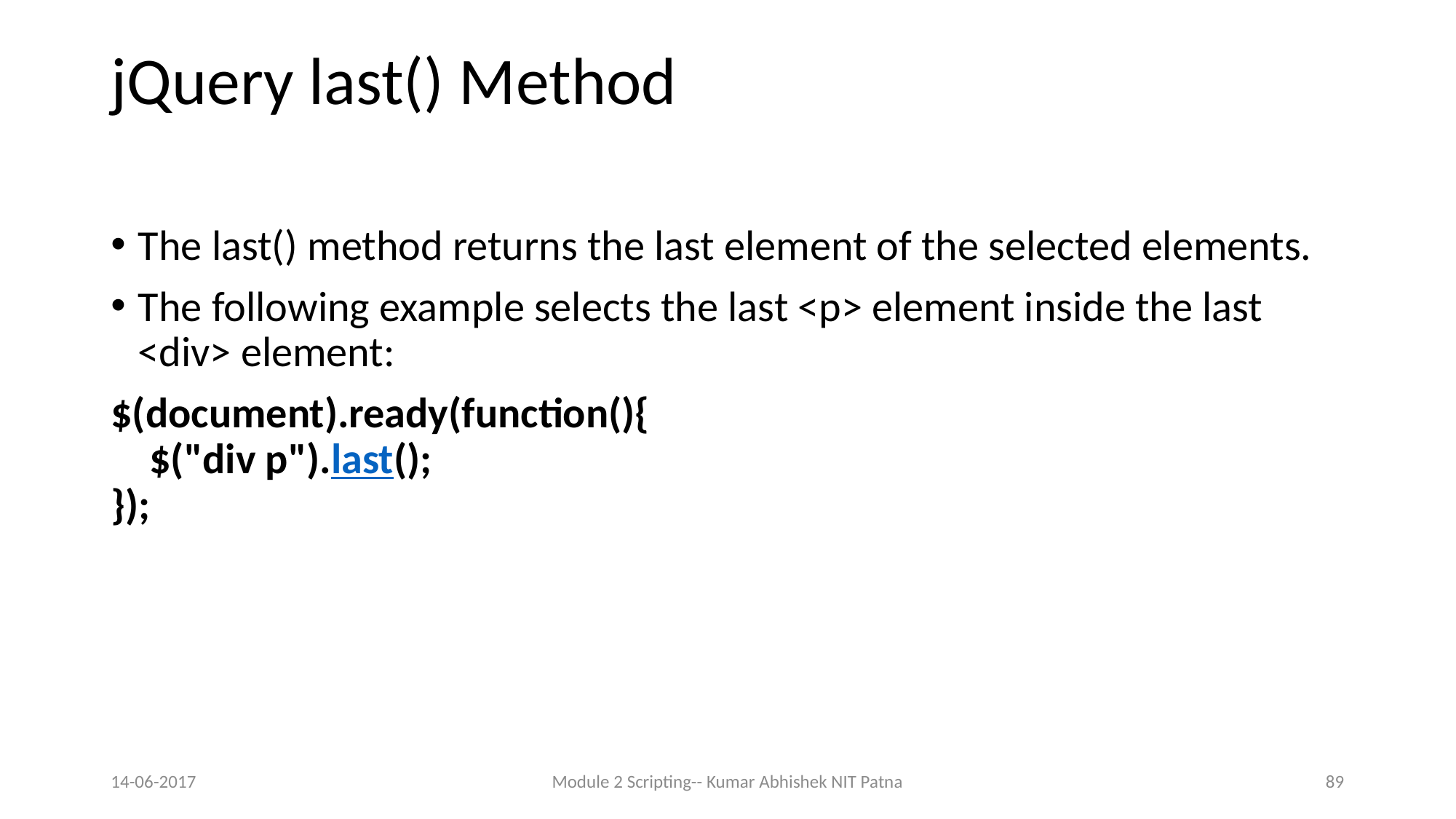

# jQuery last() Method
The last() method returns the last element of the selected elements.
The following example selects the last <p> element inside the last <div> element:
$(document).ready(function(){
    $("div p").last();
});

14-06-2017
Module 2 Scripting-- Kumar Abhishek NIT Patna
89